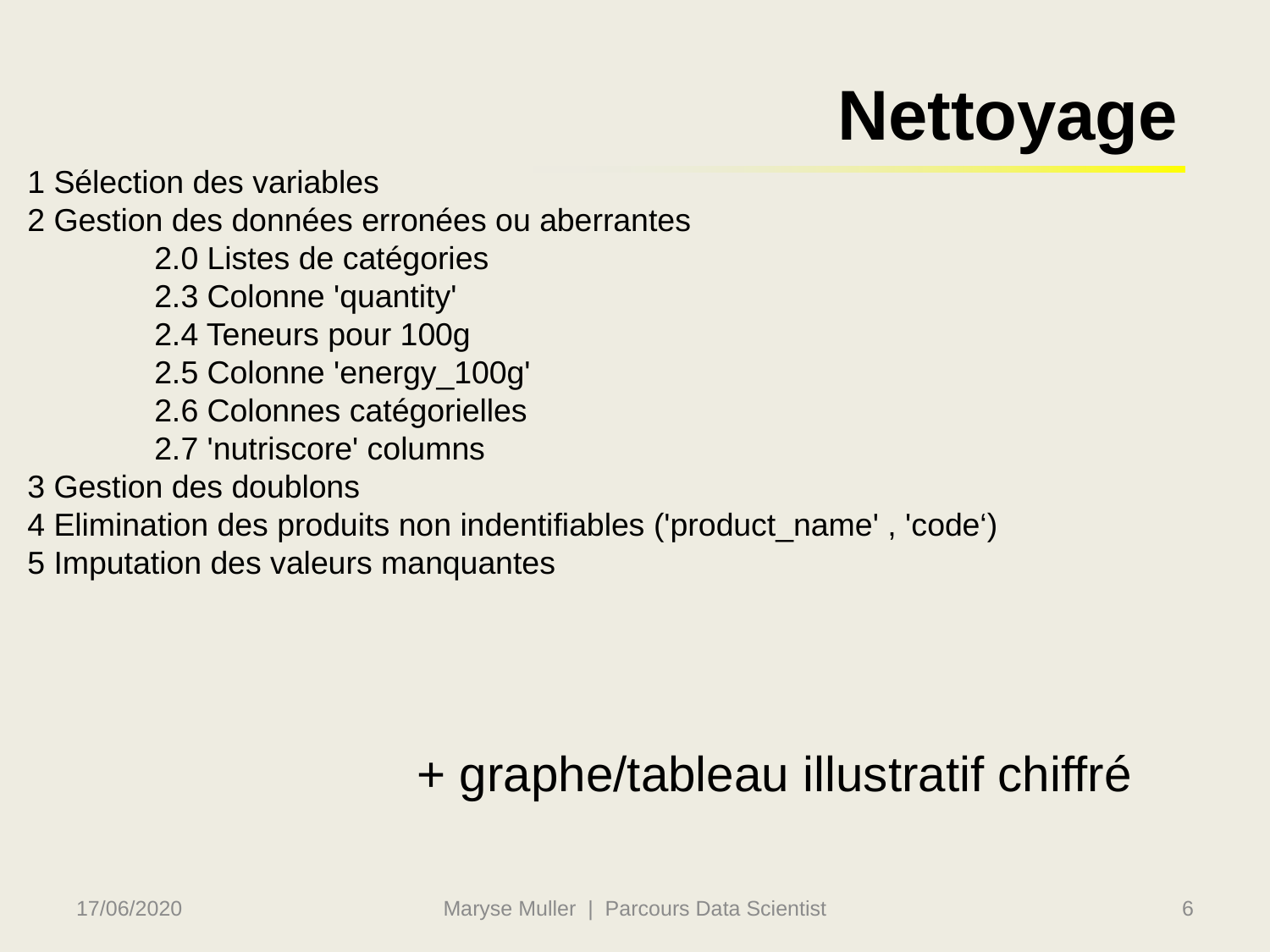

# Nettoyage

1 Sélection des variables
2 Gestion des données erronées ou aberrantes
	2.0 Listes de catégories
	2.3 Colonne 'quantity'
	2.4 Teneurs pour 100g
	2.5 Colonne 'energy_100g'
	2.6 Colonnes catégorielles
	2.7 'nutriscore' columns
3 Gestion des doublons
4 Elimination des produits non indentifiables ('product_name' , 'code‘)
5 Imputation des valeurs manquantes

+ graphe/tableau illustratif chiffré
17/06/2020
Maryse Muller  |  Parcours Data Scientist
6